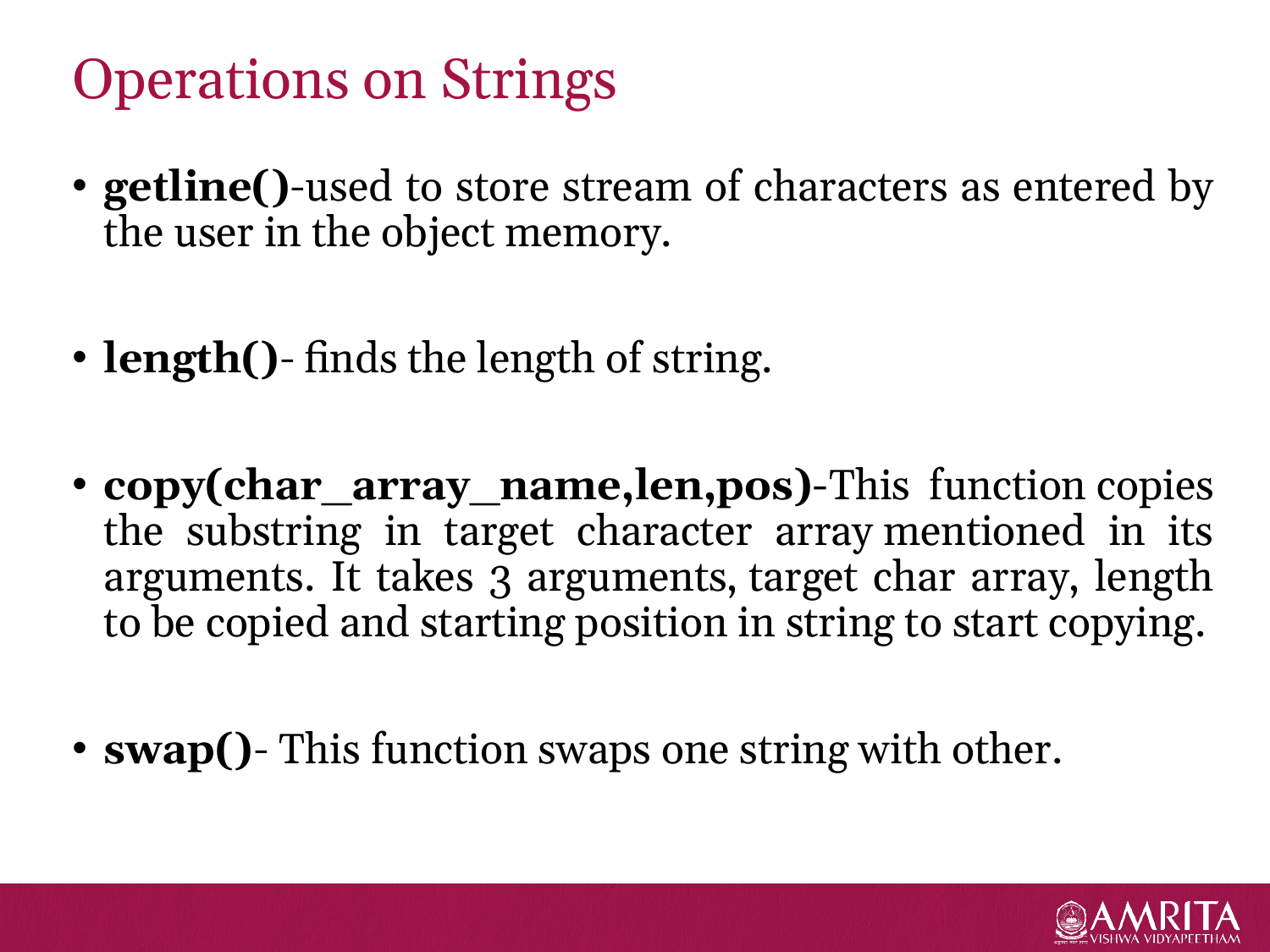

# Operations on Strings
getline()-used to store stream of characters as entered by the user in the object memory.

length()- finds the length of string.

copy(char_array_name,len,pos)-This function copies the substring in target character array mentioned in its arguments. It takes 3 arguments, target char array, length to be copied and starting position in string to start copying.

swap()- This function swaps one string with other.